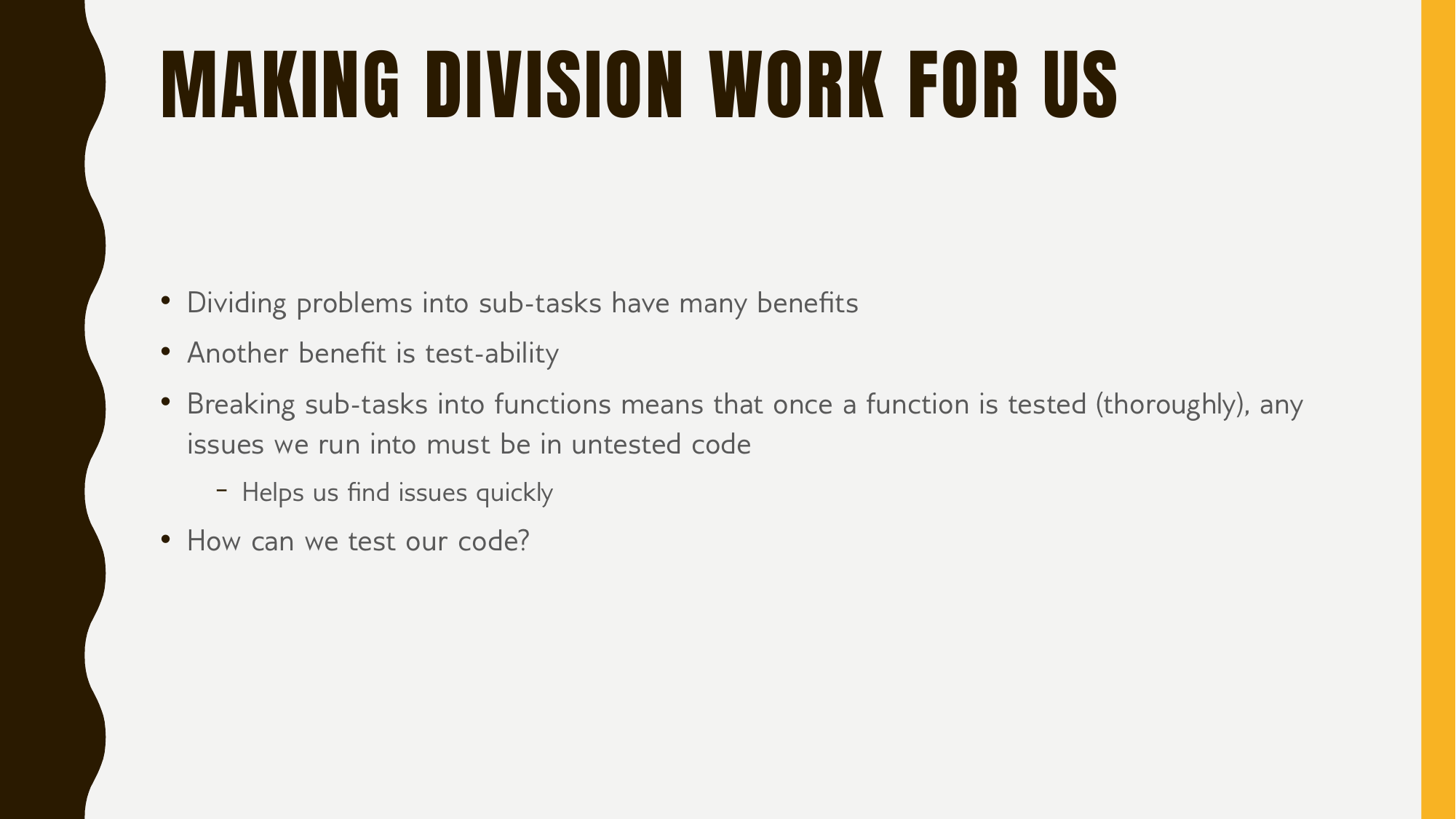

# Making Division Work for Us
Dividing problems into sub-tasks have many benefits
Another benefit is test-ability
Breaking sub-tasks into functions means that once a function is tested (thoroughly), any issues we run into must be in untested code
Helps us find issues quickly
How can we test our code?